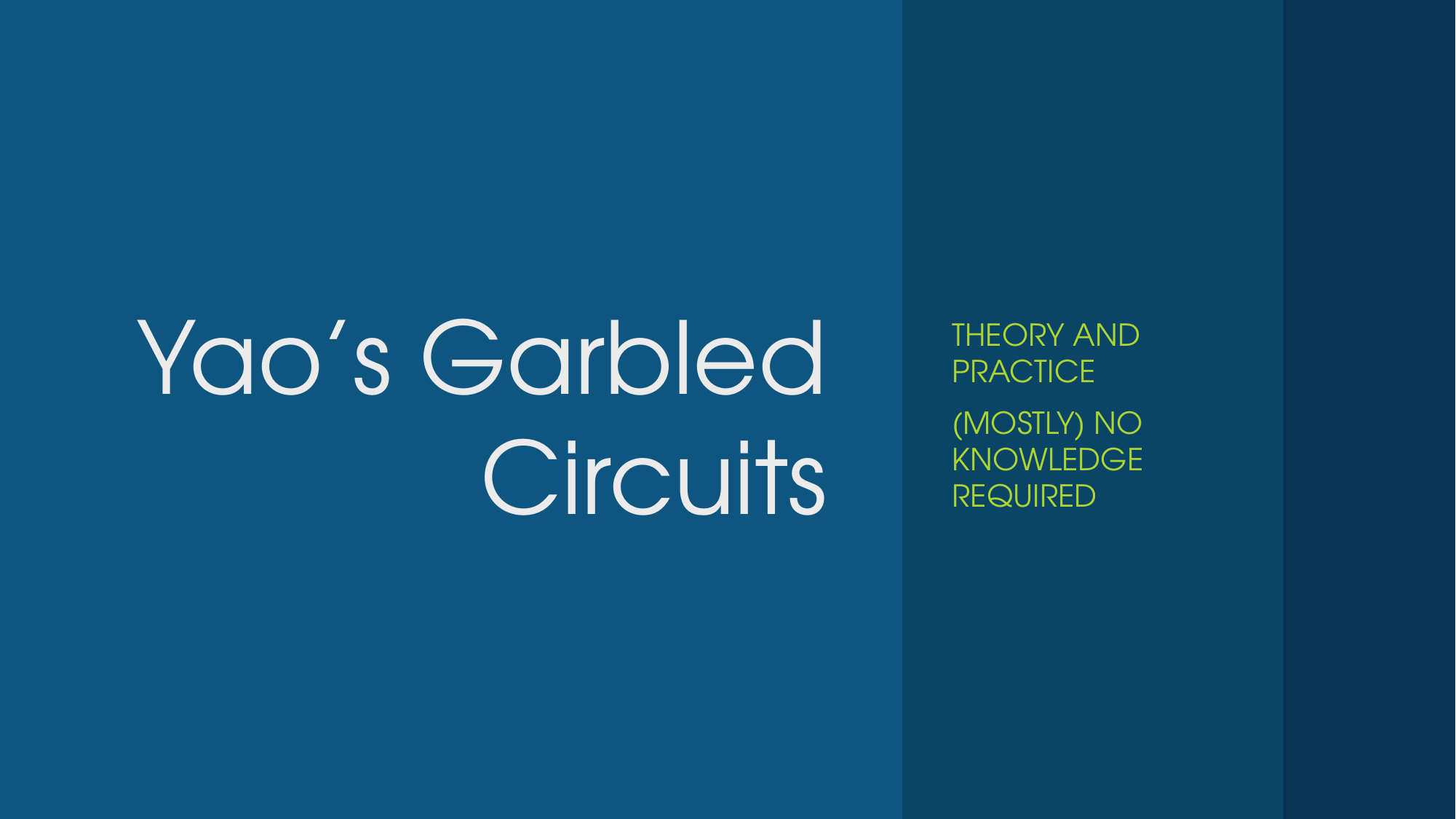

# Yao’s Garbled Circuits
Theory and practice
(Mostly) no knowledge Required